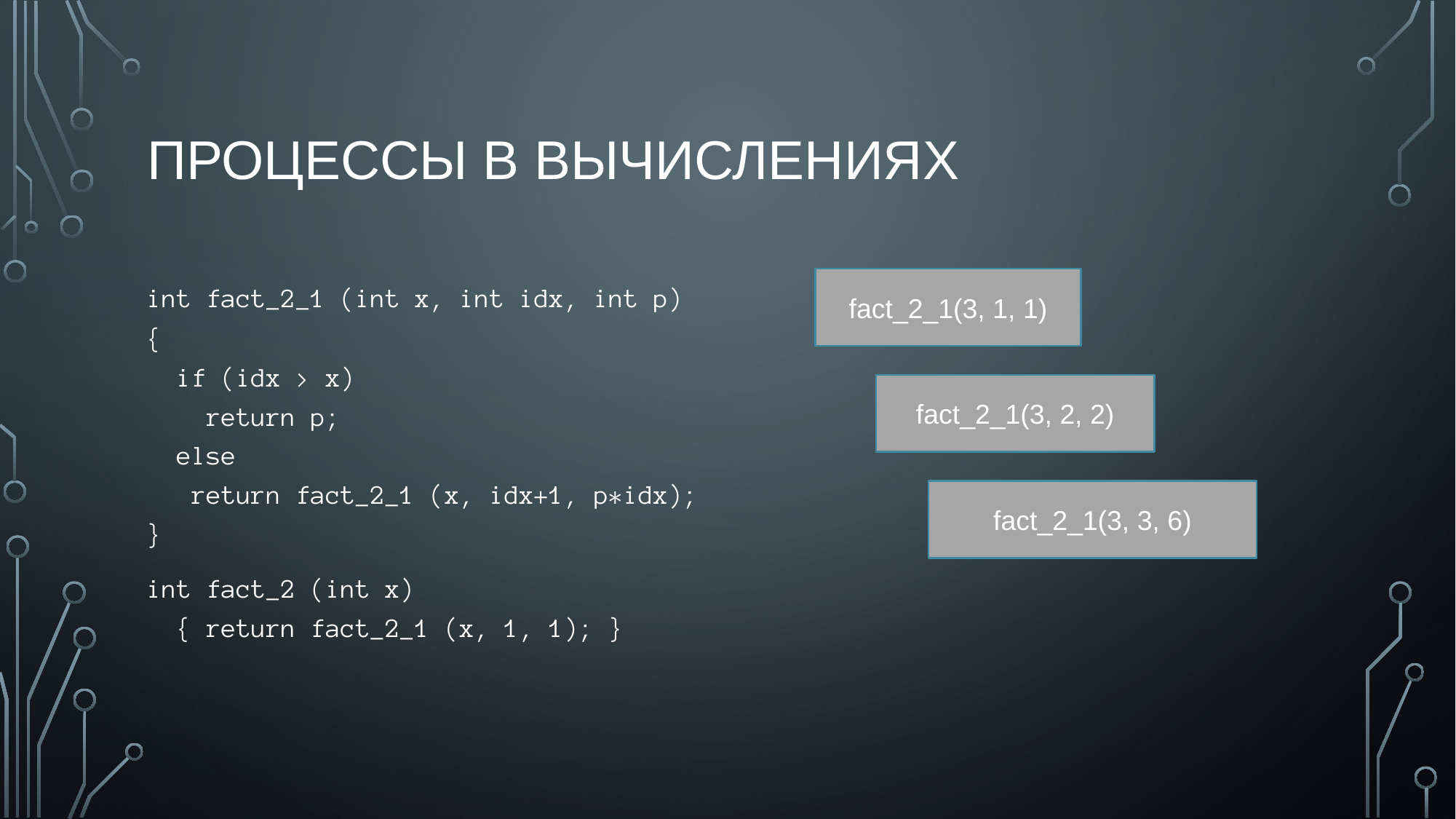

# процессы в вычислениях
int fact_2_1 (int x, int idx, int p)
{
  if (idx > x)
    return p;
  else
   return fact_2_1 (x, idx+1, p*idx);
}
int fact_2 (int x)
  { return fact_2_1 (x, 1, 1); }
fact_2_1(3, 1, 1)
fact_2_1(3, 2, 2)
fact_2_1(3, 3, 6)